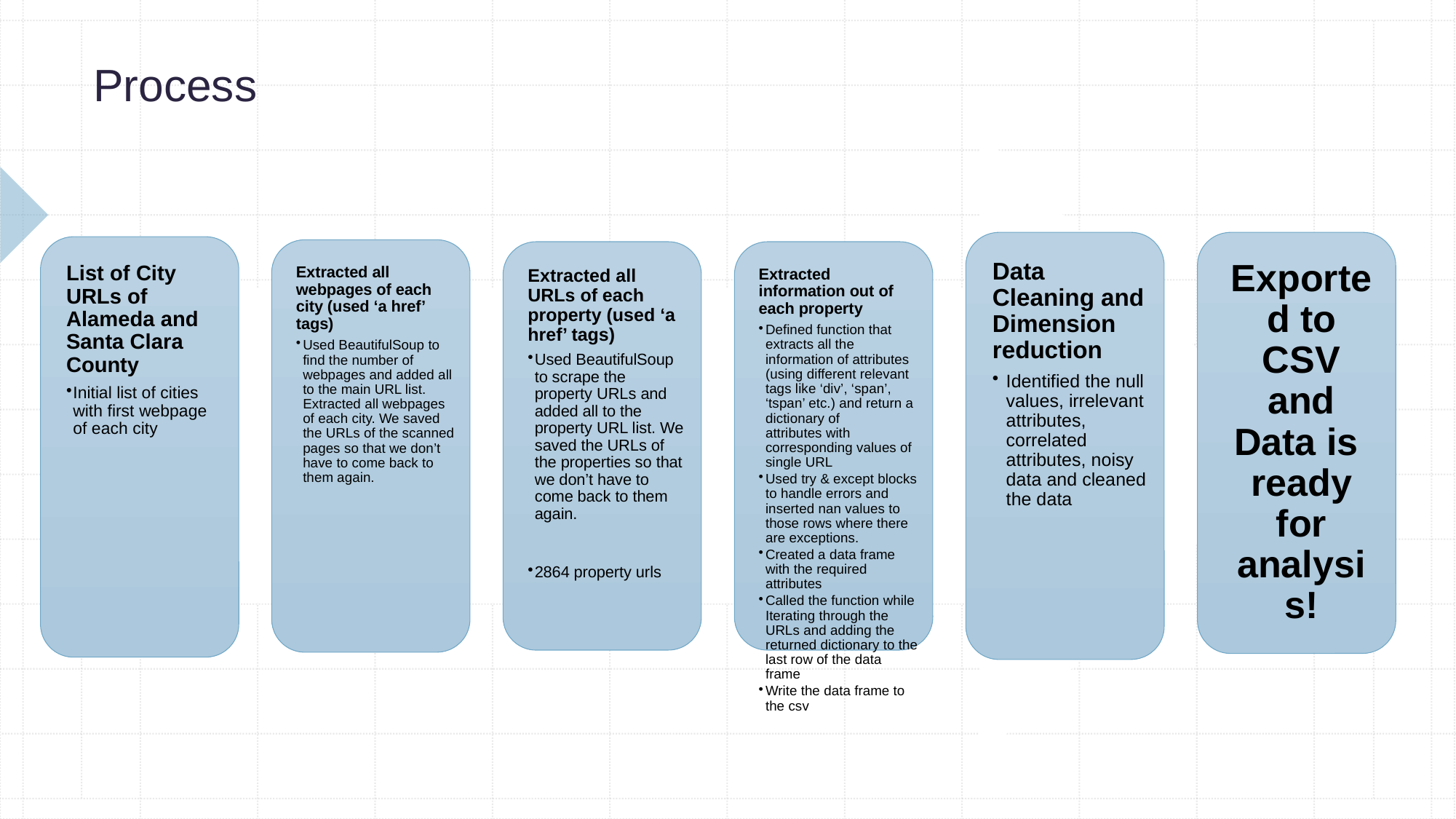

# Process
List of City URLs of Alameda and Santa Clara County
Initial list of cities with first webpage of each city
Extracted all webpages of each city (used ‘a href’ tags)
Used BeautifulSoup to find the number of webpages and added all to the main URL list. Extracted all webpages of each city. We saved the URLs of the scanned pages so that we don’t have to come back to them again.
Extracted all URLs of each property (used ‘a href’ tags)
Used BeautifulSoup to scrape the property URLs and added all to the property URL list. We saved the URLs of the properties so that we don’t have to come back to them again.

2864 property urls
Extracted information out of each property
Defined function that extracts all the information of attributes (using different relevant tags like ‘div’, ‘span’, ‘tspan’ etc.) and return a dictionary of 	attributes with corresponding values of single URL
Used try & except blocks to handle errors and inserted nan values to those rows where there are exceptions.
Created a data frame with the required attributes
Called the function while Iterating through the URLs and adding the returned dictionary to the last row of the data frame
Write the data frame to the csv
Data Cleaning and Dimension reduction
Identified the null values, irrelevant attributes, correlated attributes, noisy data and cleaned the data
Exported to CSV and Data is  ready for analysis!